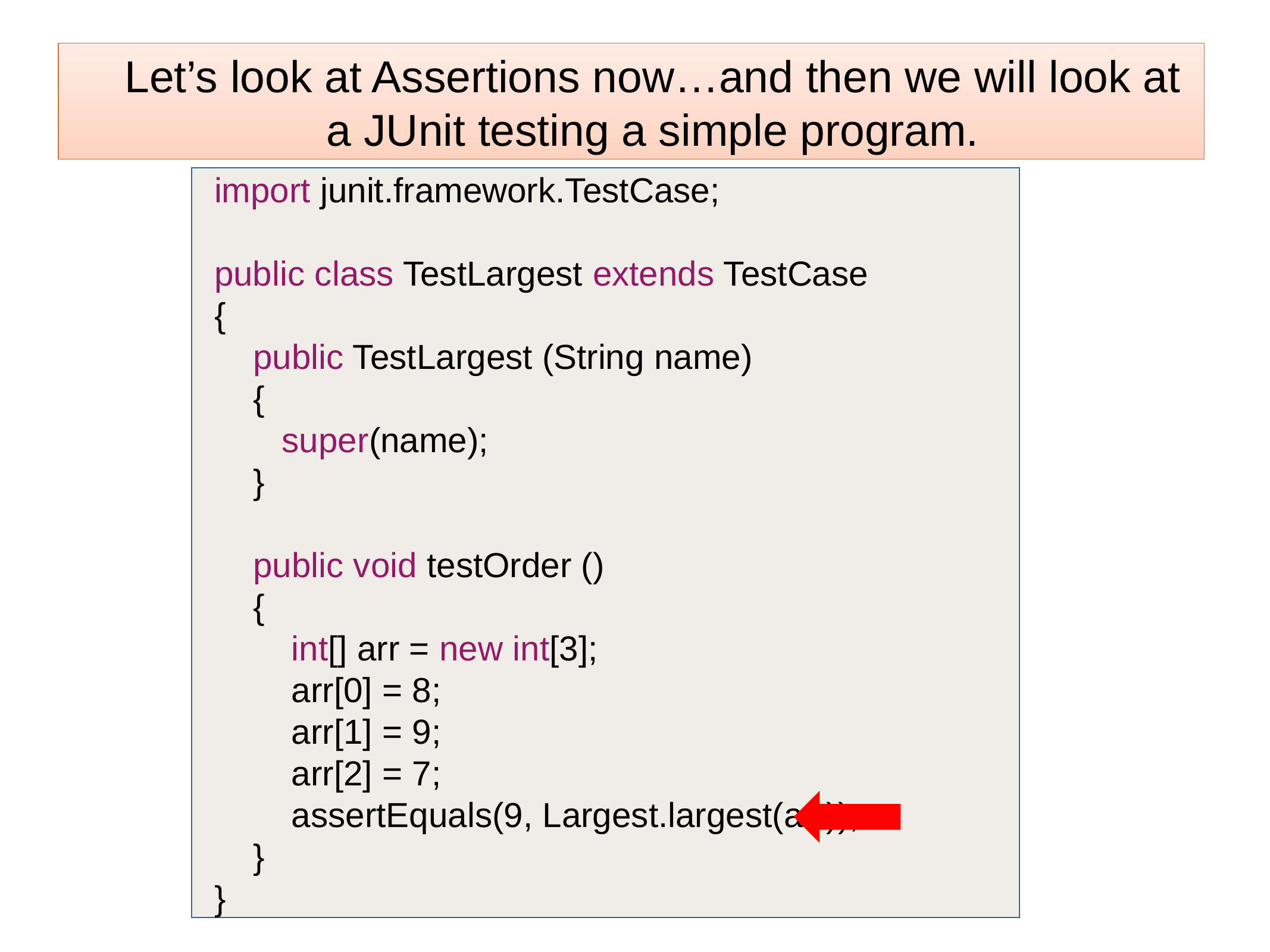

Let’s look at Assertions now…and then we will look at a JUnit testing a simple program.
import junit.framework.TestCase;

public class TestLargest extends TestCase
{
    public TestLargest (String name)
    {
       super(name);
    }

    public void testOrder ()
    {
        int[] arr = new int[3];
        arr[0] = 8;
        arr[1] = 9;
        arr[2] = 7;
        assertEquals(9, Largest.largest(arr));
    }
}